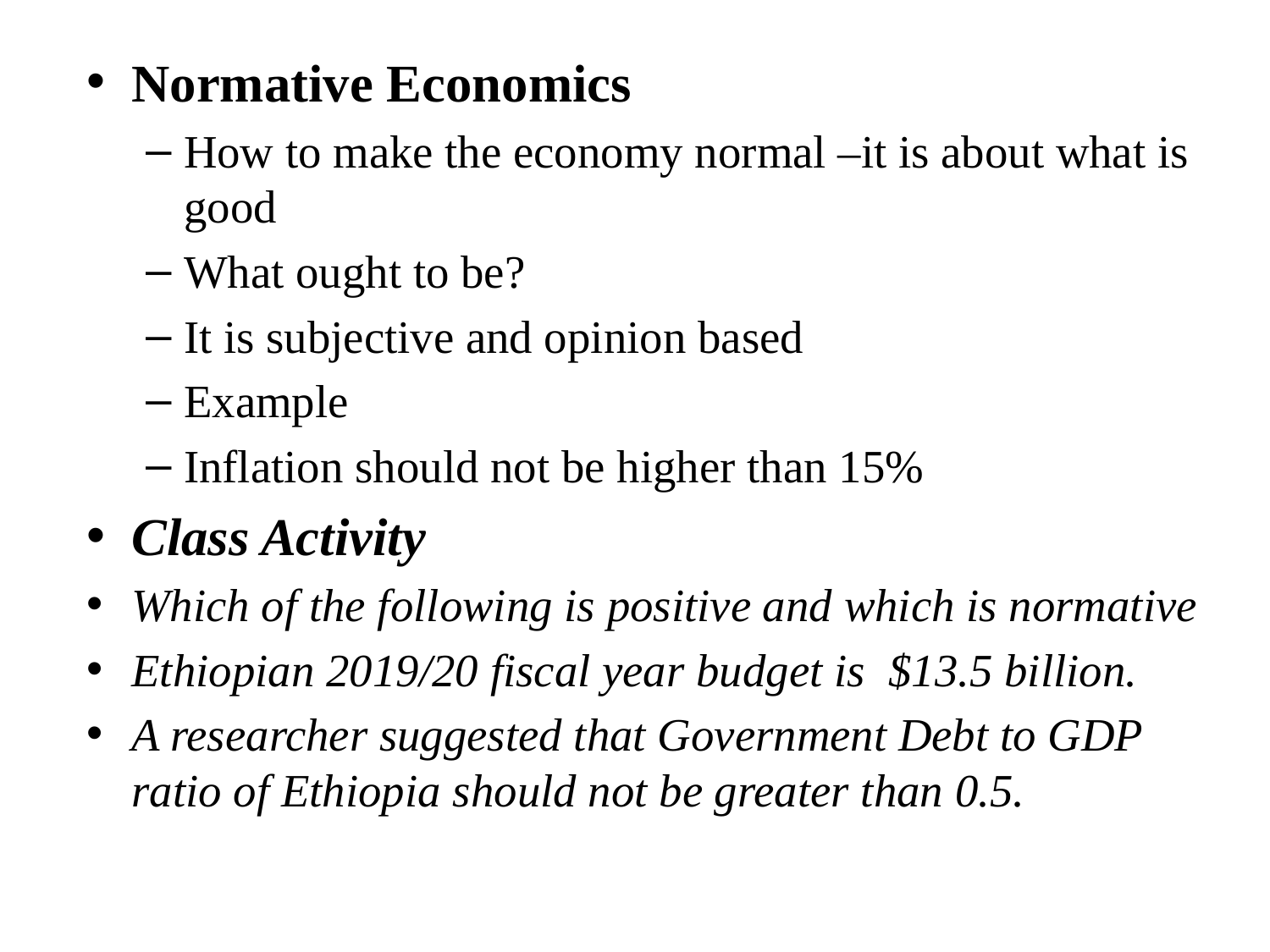

Normative Economics
How to make the economy normal –it is about what is good
What ought to be?
It is subjective and opinion based
Example
Inflation should not be higher than 15%
Class Activity
Which of the following is positive and which is normative
Ethiopian 2019/20 fiscal year budget is  $13.5 billion.
A researcher suggested that Government Debt to GDP ratio of Ethiopia should not be greater than 0.5.